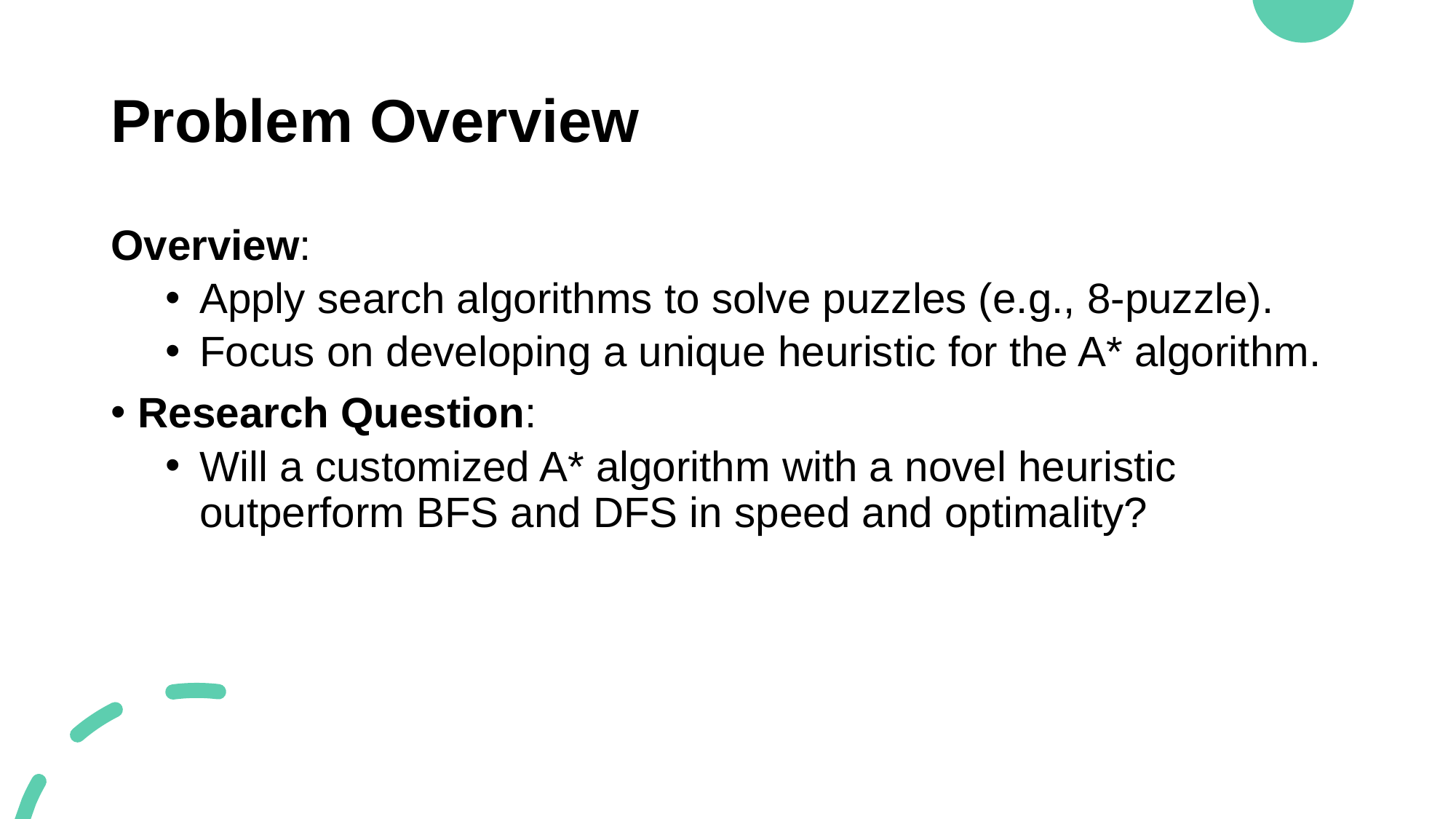

# Problem Overview
Overview:
Apply search algorithms to solve puzzles (e.g., 8-puzzle).
Focus on developing a unique heuristic for the A* algorithm.
Research Question:
Will a customized A* algorithm with a novel heuristic outperform BFS and DFS in speed and optimality?